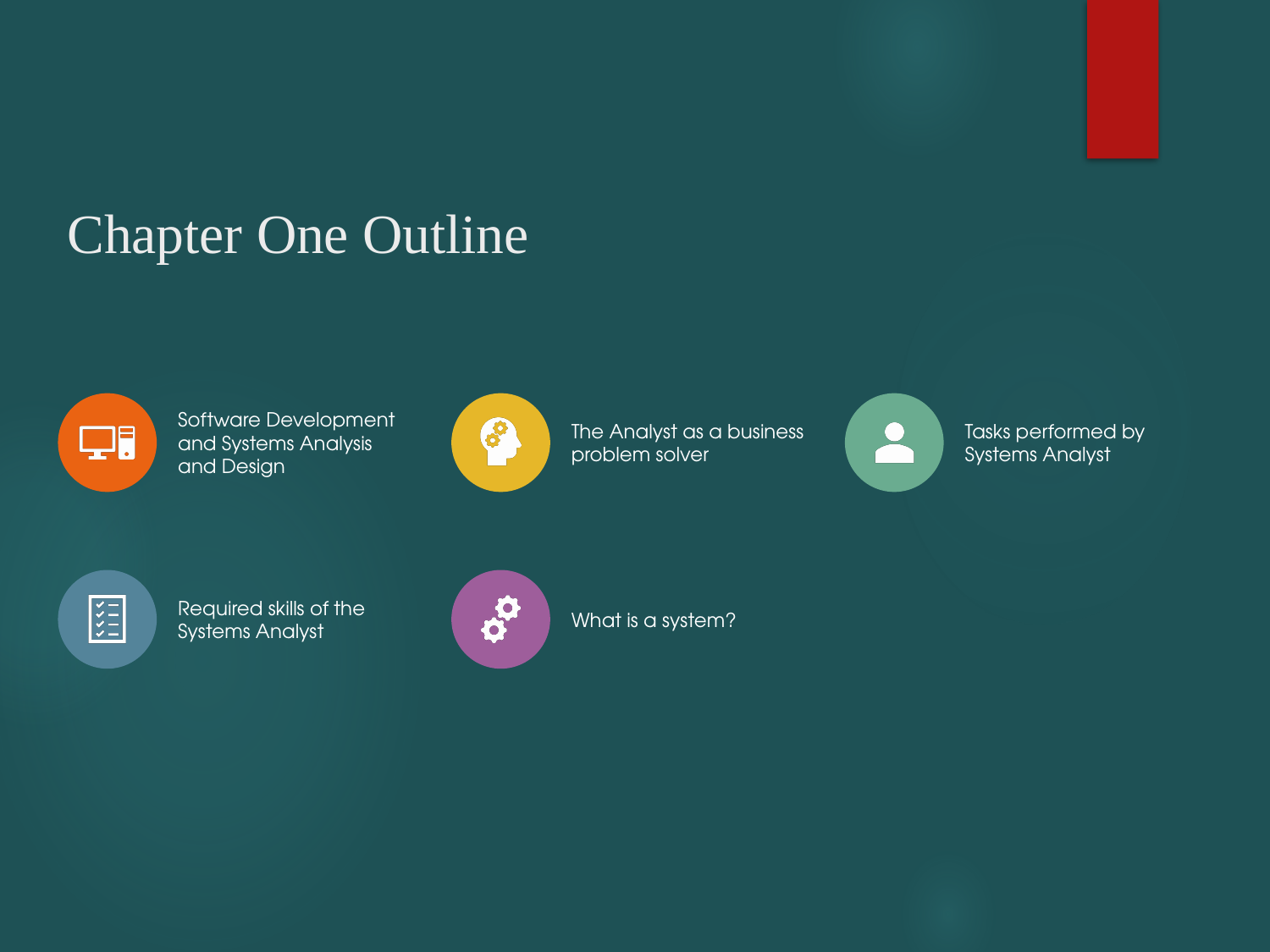

# Chapter One Outline

Software Development and Systems Analysis and Design
The Analyst as a business problem solver
Tasks performed by Systems Analyst
Required skills of the Systems Analyst
What is a system?